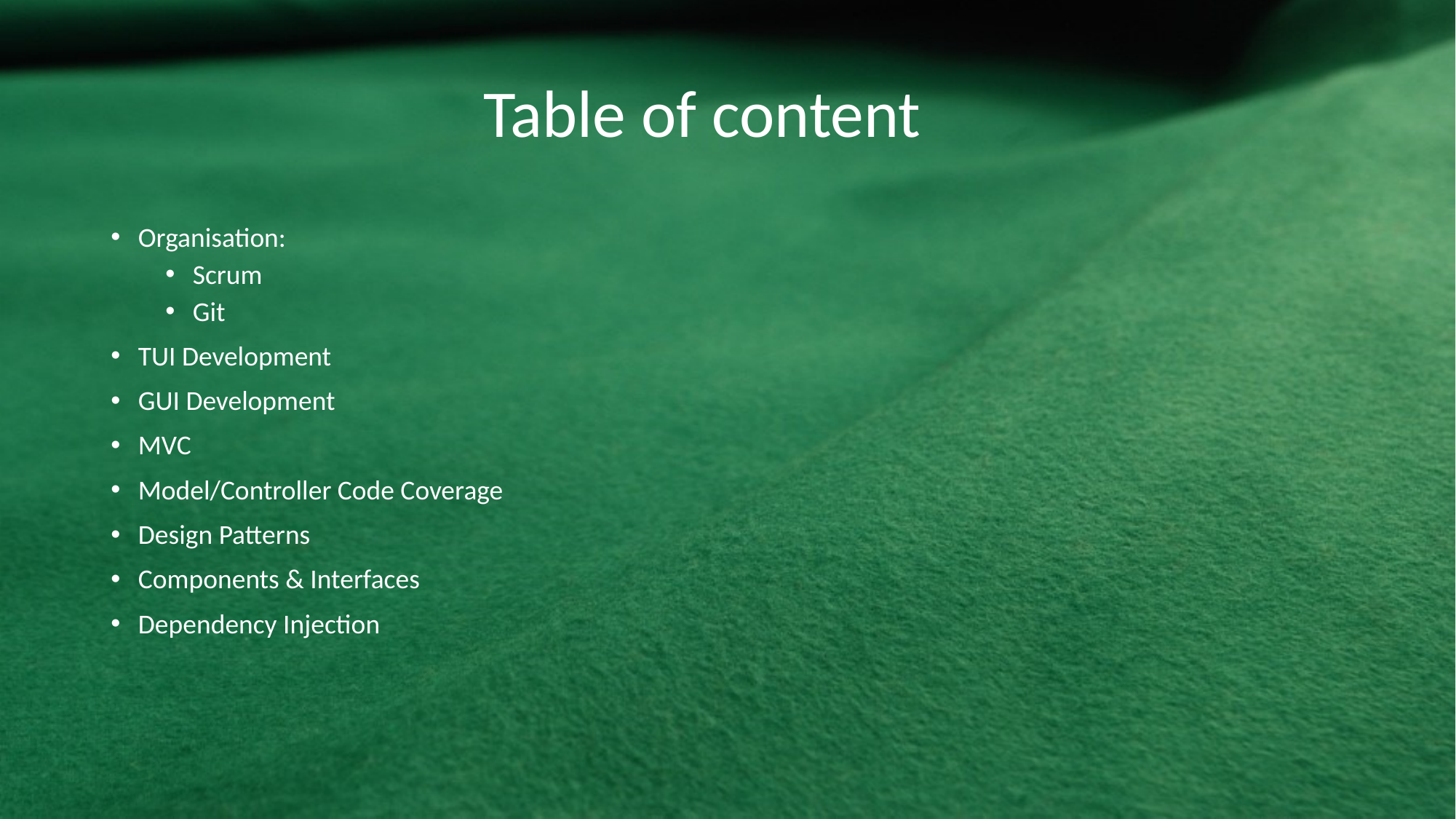

# Table of content
Organisation:
Scrum
Git
TUI Development
GUI Development
MVC
Model/Controller Code Coverage
Design Patterns
Components & Interfaces
Dependency Injection